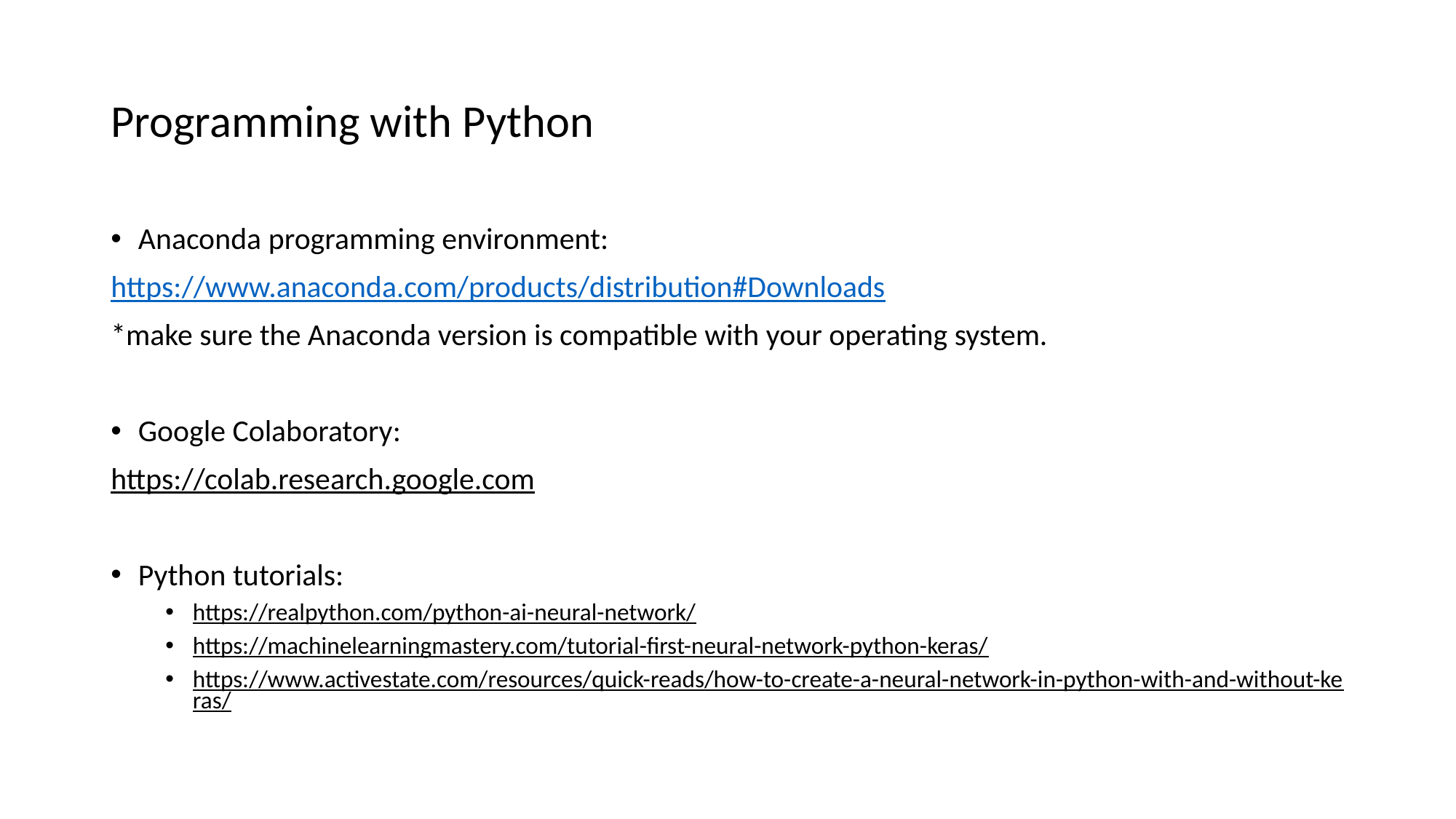

# Programming with Python
Anaconda programming environment:
https://www.anaconda.com/products/distribution#Downloads
*make sure the Anaconda version is compatible with your operating system.

Google Colaboratory:
https://colab.research.google.com

Python tutorials:
https://realpython.com/python-ai-neural-network/
https://machinelearningmastery.com/tutorial-first-neural-network-python-keras/
https://www.activestate.com/resources/quick-reads/how-to-create-a-neural-network-in-python-with-and-without-keras/